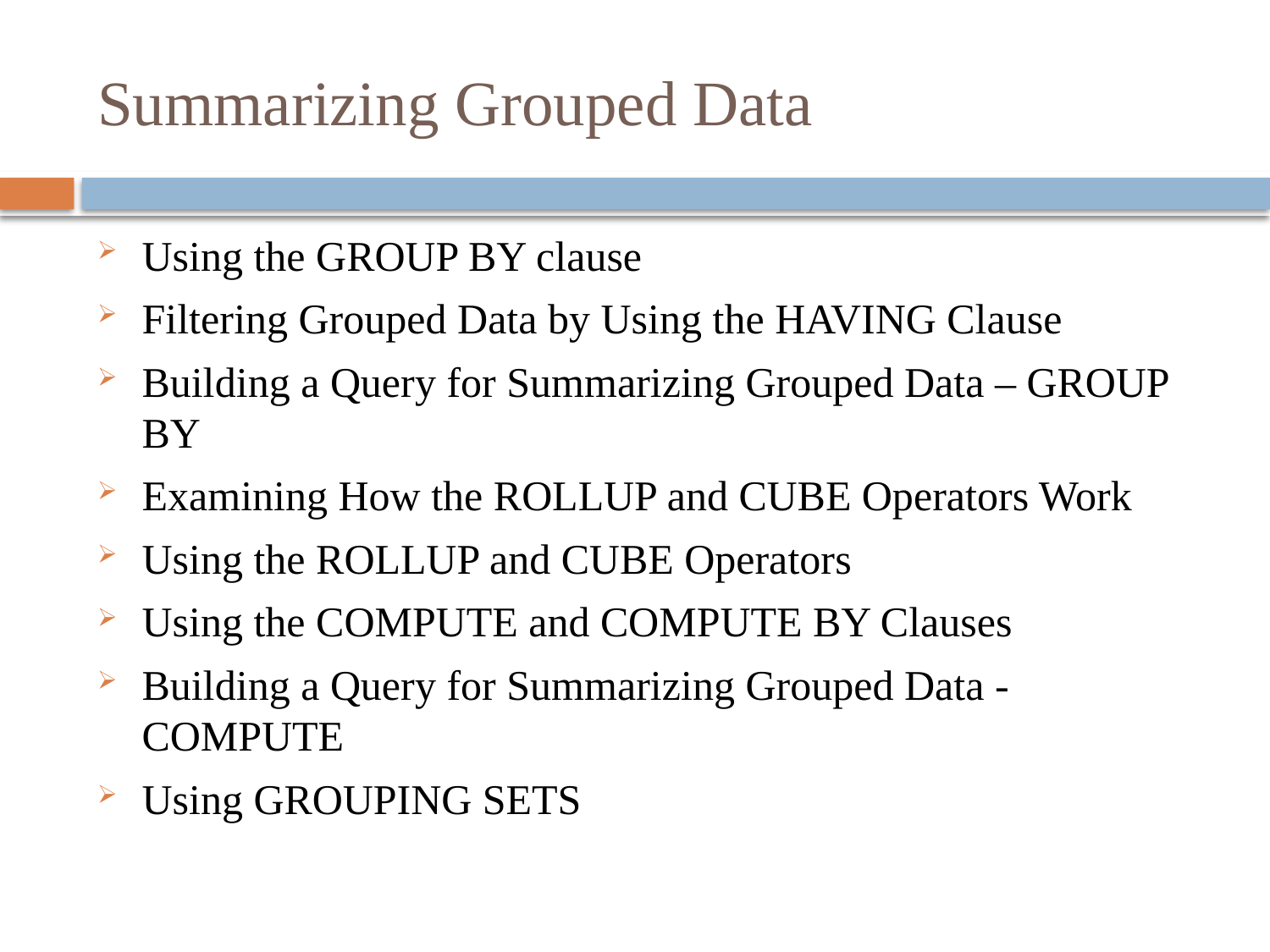

# Summarizing Grouped Data
Using the GROUP BY clause
Filtering Grouped Data by Using the HAVING Clause
Building a Query for Summarizing Grouped Data – GROUP BY
Examining How the ROLLUP and CUBE Operators Work
Using the ROLLUP and CUBE Operators
Using the COMPUTE and COMPUTE BY Clauses
Building a Query for Summarizing Grouped Data - COMPUTE
Using GROUPING SETS